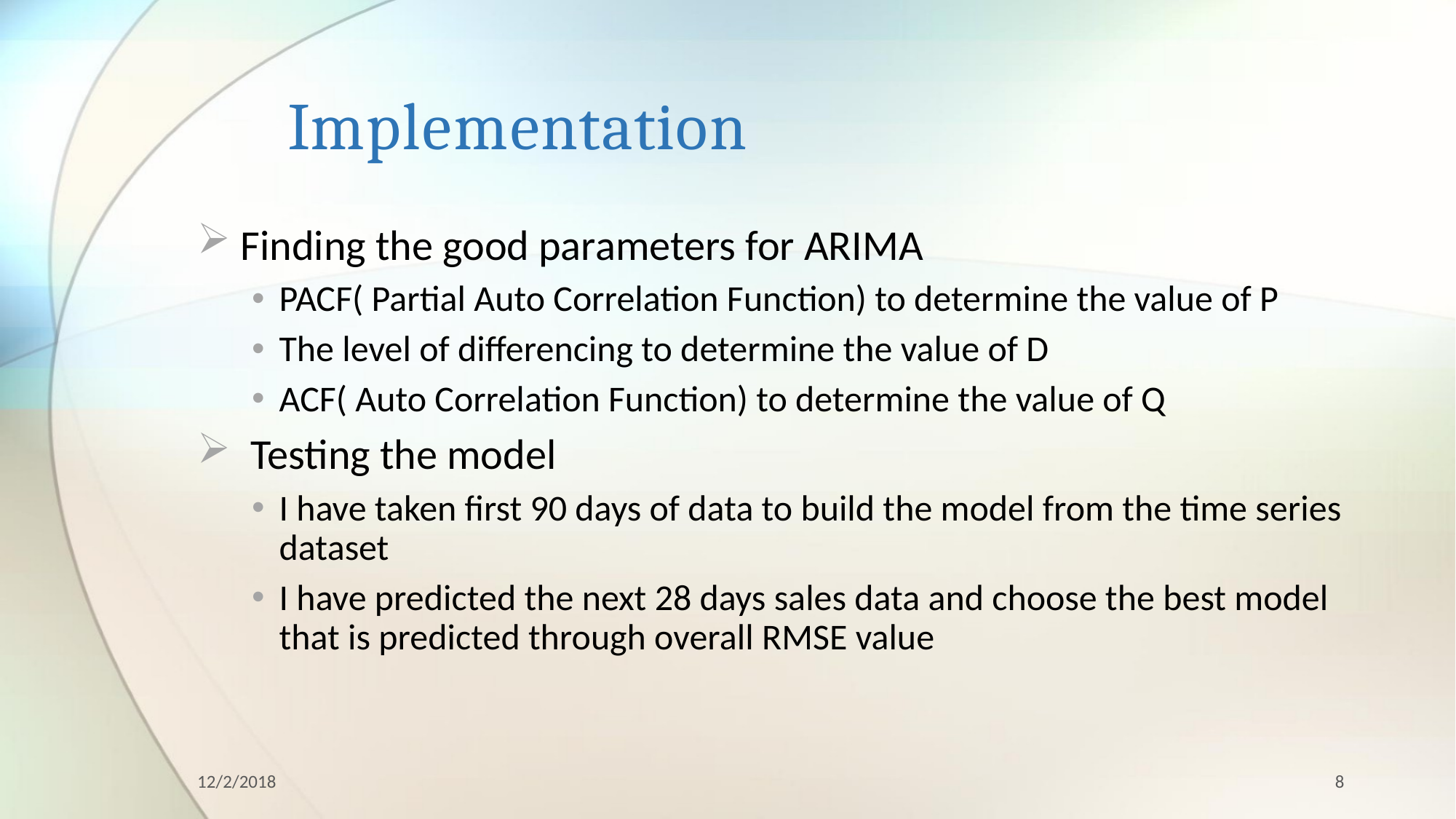

# Implementation
 Finding the good parameters for ARIMA
PACF( Partial Auto Correlation Function) to determine the value of P
The level of differencing to determine the value of D
ACF( Auto Correlation Function) to determine the value of Q
  Testing the model
I have taken first 90 days of data to build the model from the time series dataset
I have predicted the next 28 days sales data and choose the best model that is predicted through overall RMSE value
12/2/2018
8